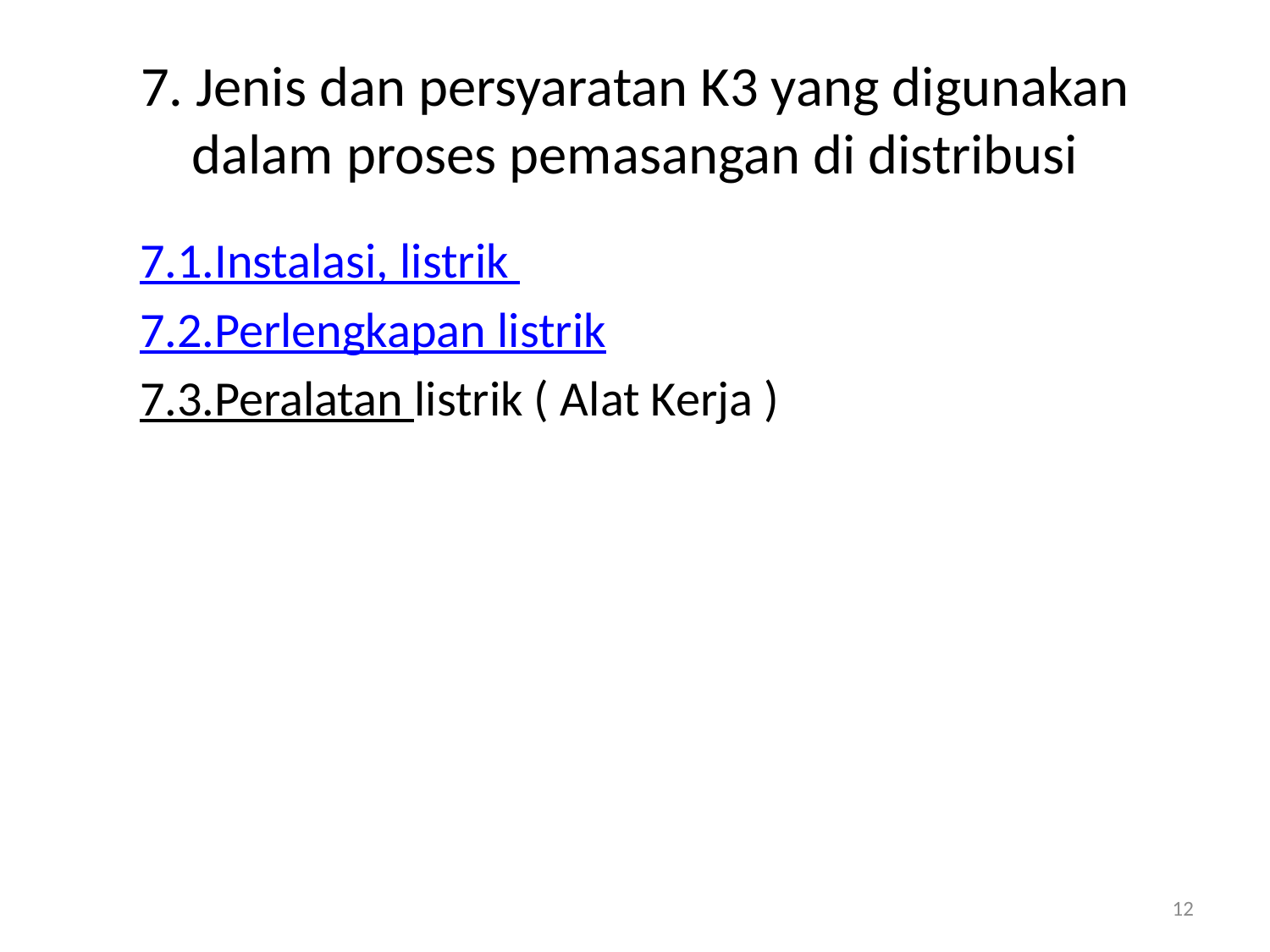

# 7. Jenis dan persyaratan K3 yang digunakan dalam proses pemasangan di distribusi
7.1.Instalasi, listrik
7.2.Perlengkapan listrik
7.3.Peralatan listrik ( Alat Kerja )
12